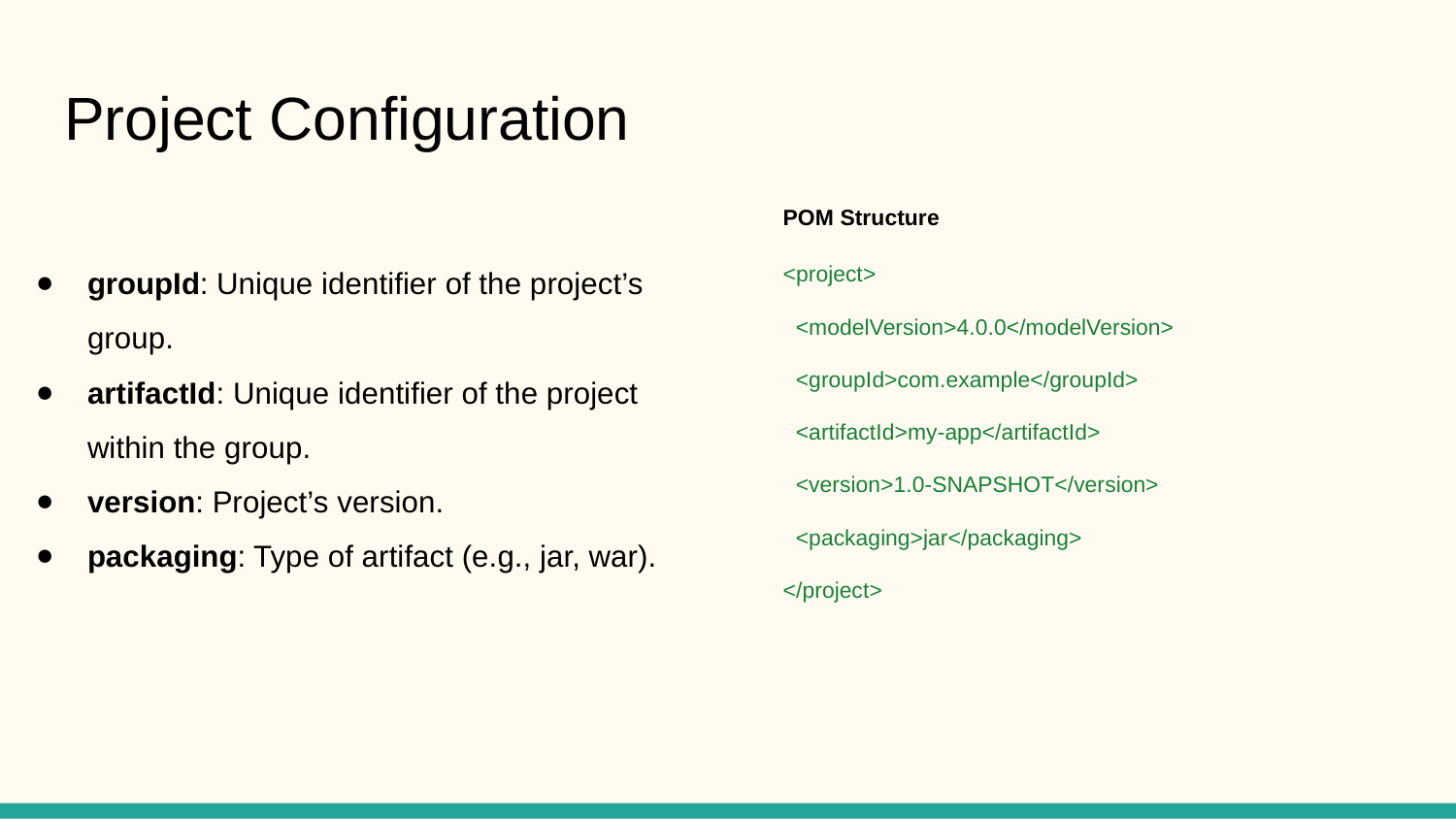

# Project Configuration
POM Structure
<project>
  <modelVersion>4.0.0</modelVersion>
  <groupId>com.example</groupId>
  <artifactId>my-app</artifactId>
  <version>1.0-SNAPSHOT</version>
  <packaging>jar</packaging>
</project>

groupId: Unique identifier of the project’s group.
artifactId: Unique identifier of the project within the group.
version: Project’s version.
packaging: Type of artifact (e.g., jar, war).